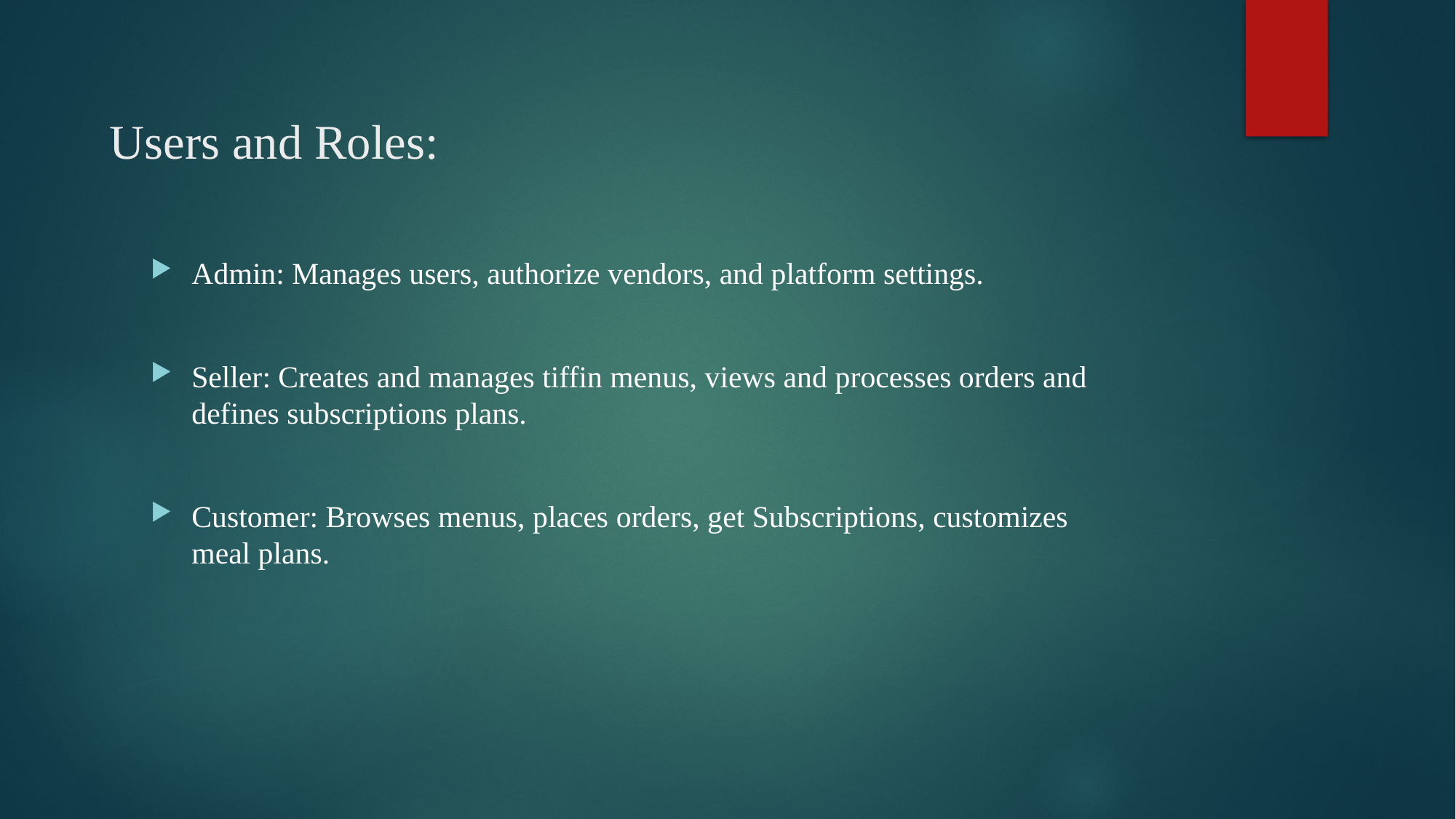

# Users and Roles:
Admin: Manages users, authorize vendors, and platform settings.

Seller: Creates and manages tiffin menus, views and processes orders and defines subscriptions plans.

Customer: Browses menus, places orders, get Subscriptions, customizes meal plans.